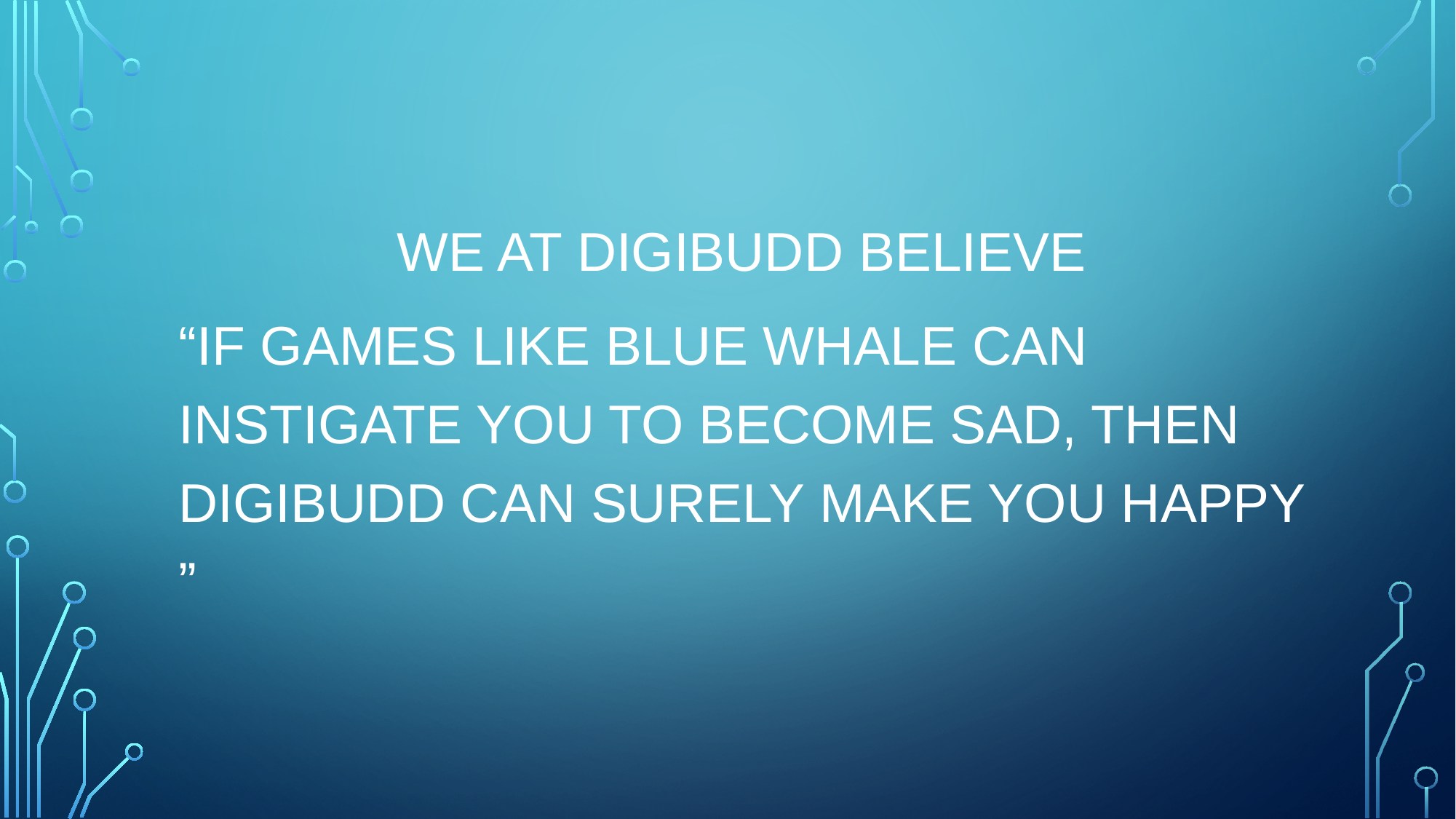

WE AT DIGIBUDD BELIEVE
“IF GAMES LIKE BLUE WHALE CAN INSTIGATE YOU TO BECOME SAD, THEN DIGIBUDD CAN SURELY MAKE YOU HAPPY ”